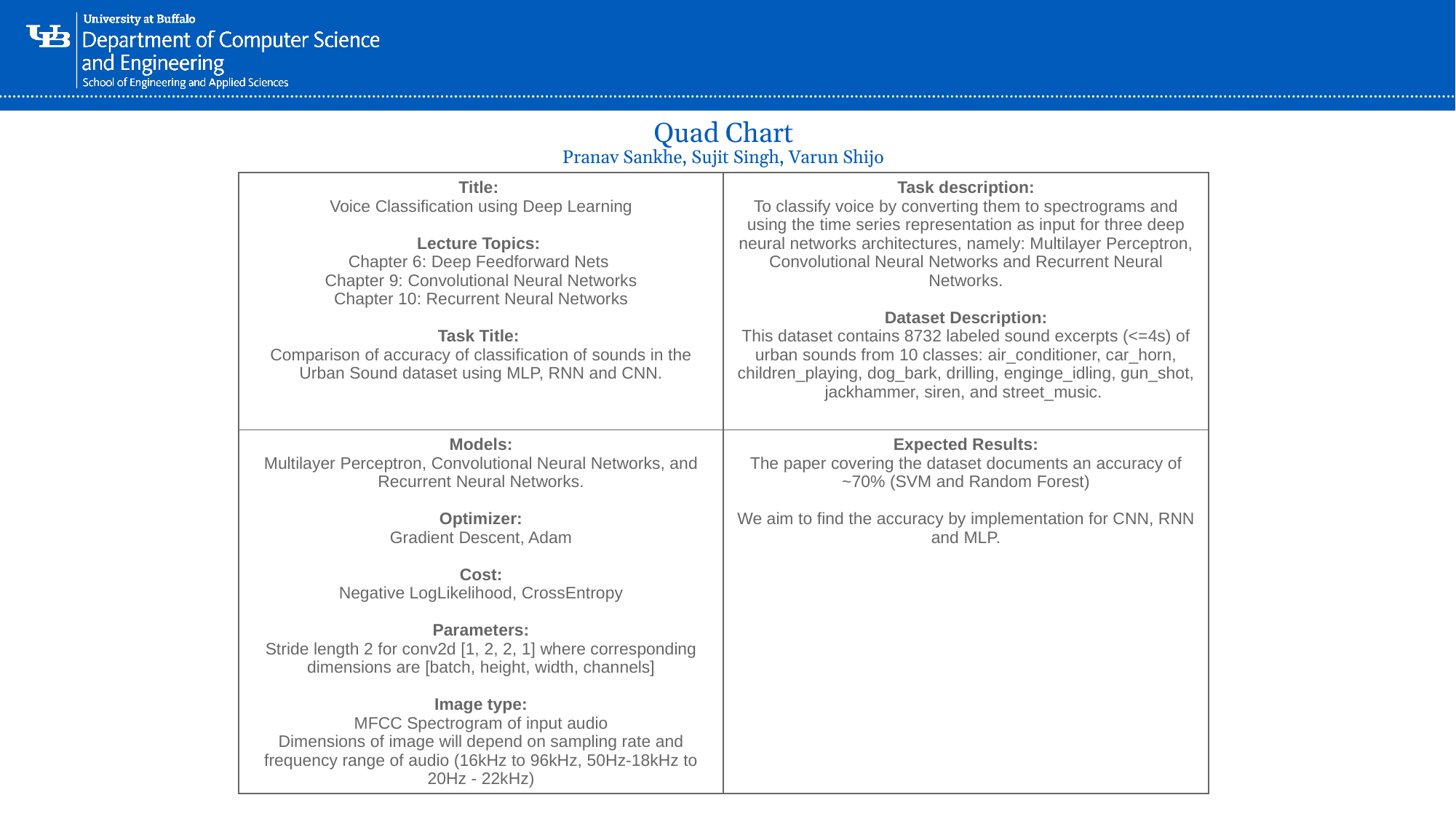

Quad Chart
Pranav Sankhe, Sujit Singh, Varun Shijo
| Title: Voice Classification using Deep Learning Lecture Topics: Chapter 6: Deep Feedforward Nets Chapter 9: Convolutional Neural Networks Chapter 10: Recurrent Neural Networks Task Title: Comparison of accuracy of classification of sounds in the Urban Sound dataset using MLP, RNN and CNN. | Task description: To classify voice by converting them to spectrograms and using the time series representation as input for three deep neural networks architectures, namely: Multilayer Perceptron, Convolutional Neural Networks and Recurrent Neural Networks. Dataset Description: This dataset contains 8732 labeled sound excerpts (<=4s) of urban sounds from 10 classes: air\_conditioner, car\_horn, children\_playing, dog\_bark, drilling, enginge\_idling, gun\_shot, jackhammer, siren, and street\_music. |
| --- | --- |
| Models: Multilayer Perceptron, Convolutional Neural Networks, and Recurrent Neural Networks. Optimizer: Gradient Descent, Adam Cost: Negative LogLikelihood, CrossEntropy Parameters: Stride length 2 for conv2d [1, 2, 2, 1] where corresponding dimensions are [batch, height, width, channels] Image type: MFCC Spectrogram of input audio Dimensions of image will depend on sampling rate and frequency range of audio (16kHz to 96kHz, 50Hz-18kHz to 20Hz - 22kHz) | Expected Results: The paper covering the dataset documents an accuracy of ~70% (SVM and Random Forest) We aim to find the accuracy by implementation for CNN, RNN and MLP. |